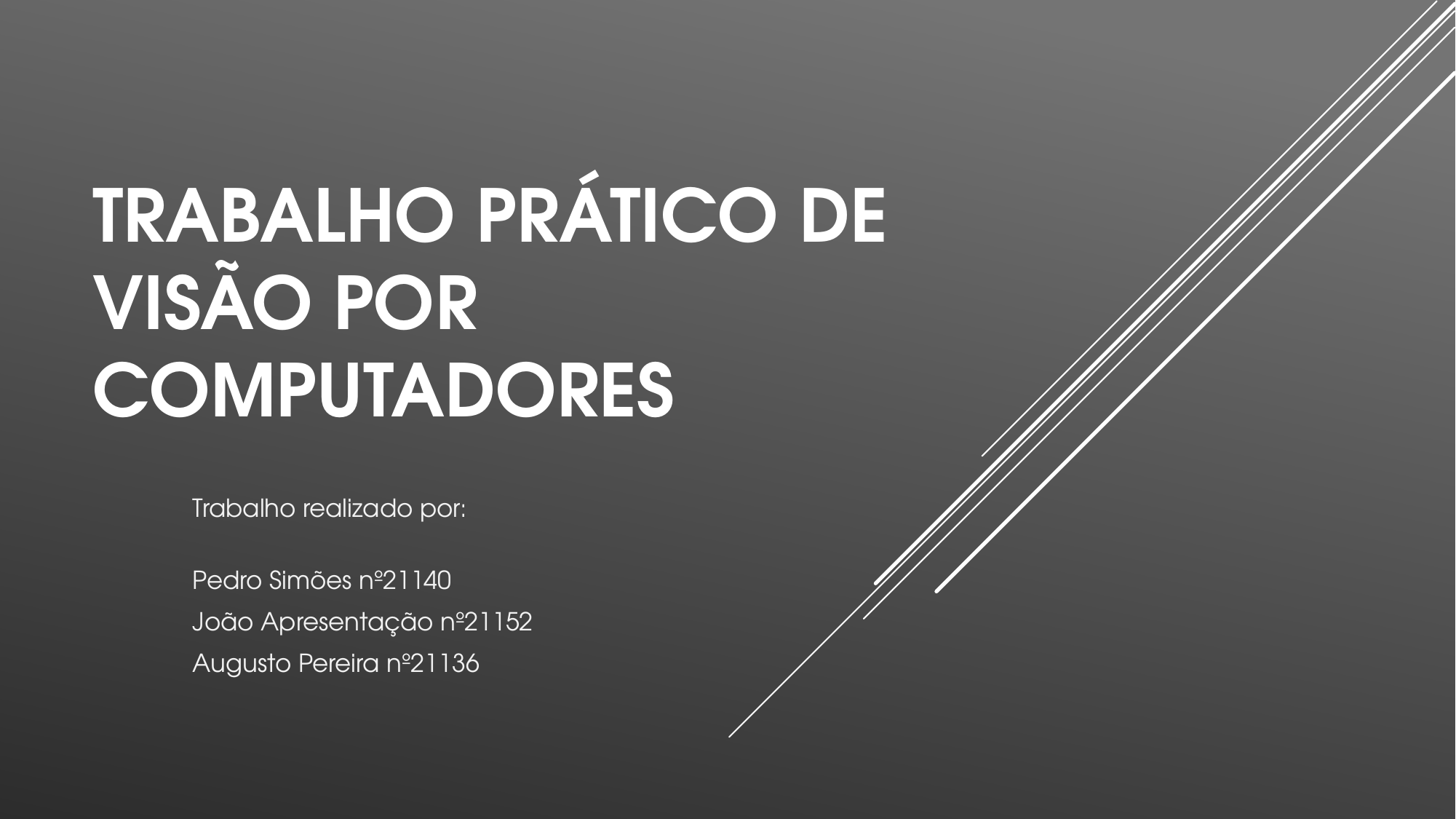

# Trabalho Prático de Visão por Computadores
Trabalho realizado por:
Pedro Simões nº21140
João Apresentação nº21152
Augusto Pereira nº21136